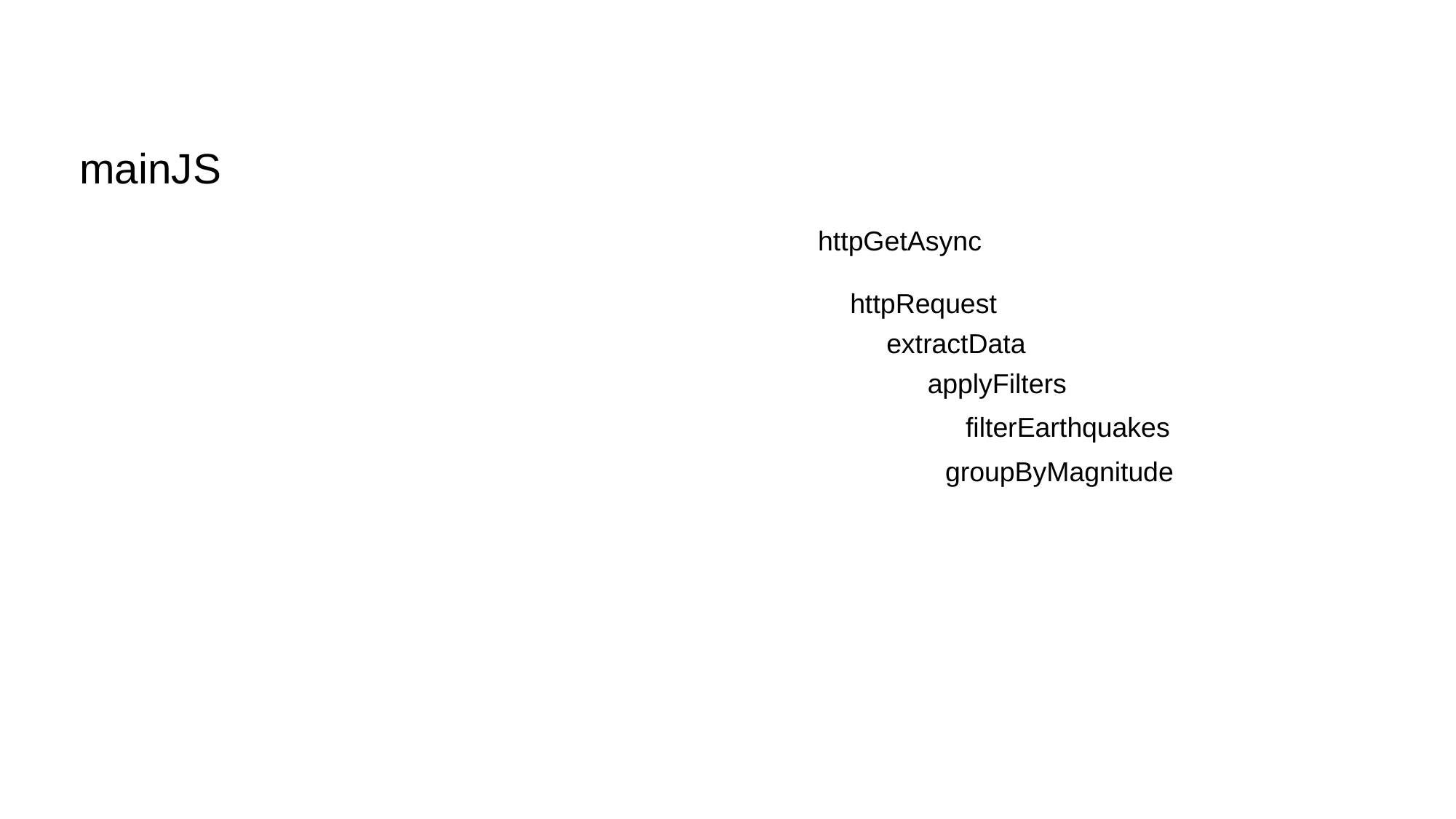

mainJS
httpGetAsync
httpRequest
extractData
applyFilters
filterEarthquakes
groupByMagnitude